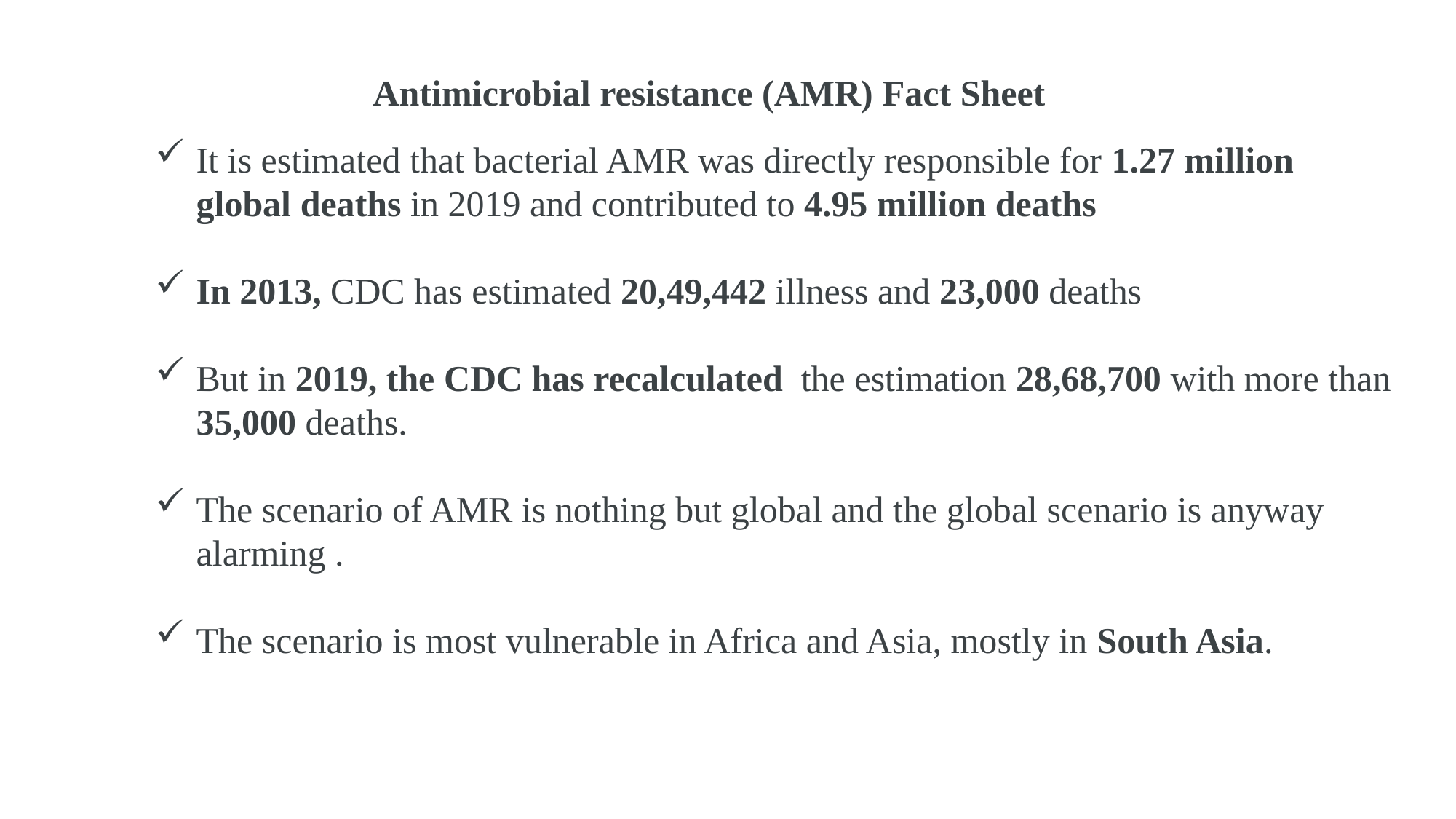

Antimicrobial resistance (AMR) Fact Sheet
It is estimated that bacterial AMR was directly responsible for 1.27 million global deaths in 2019 and contributed to 4.95 million deaths

In 2013, CDC has estimated 20,49,442 illness and 23,000 deaths

But in 2019, the CDC has recalculated  the estimation 28,68,700 with more than 35,000 deaths.

The scenario of AMR is nothing but global and the global scenario is anyway alarming .

The scenario is most vulnerable in Africa and Asia, mostly in South Asia.